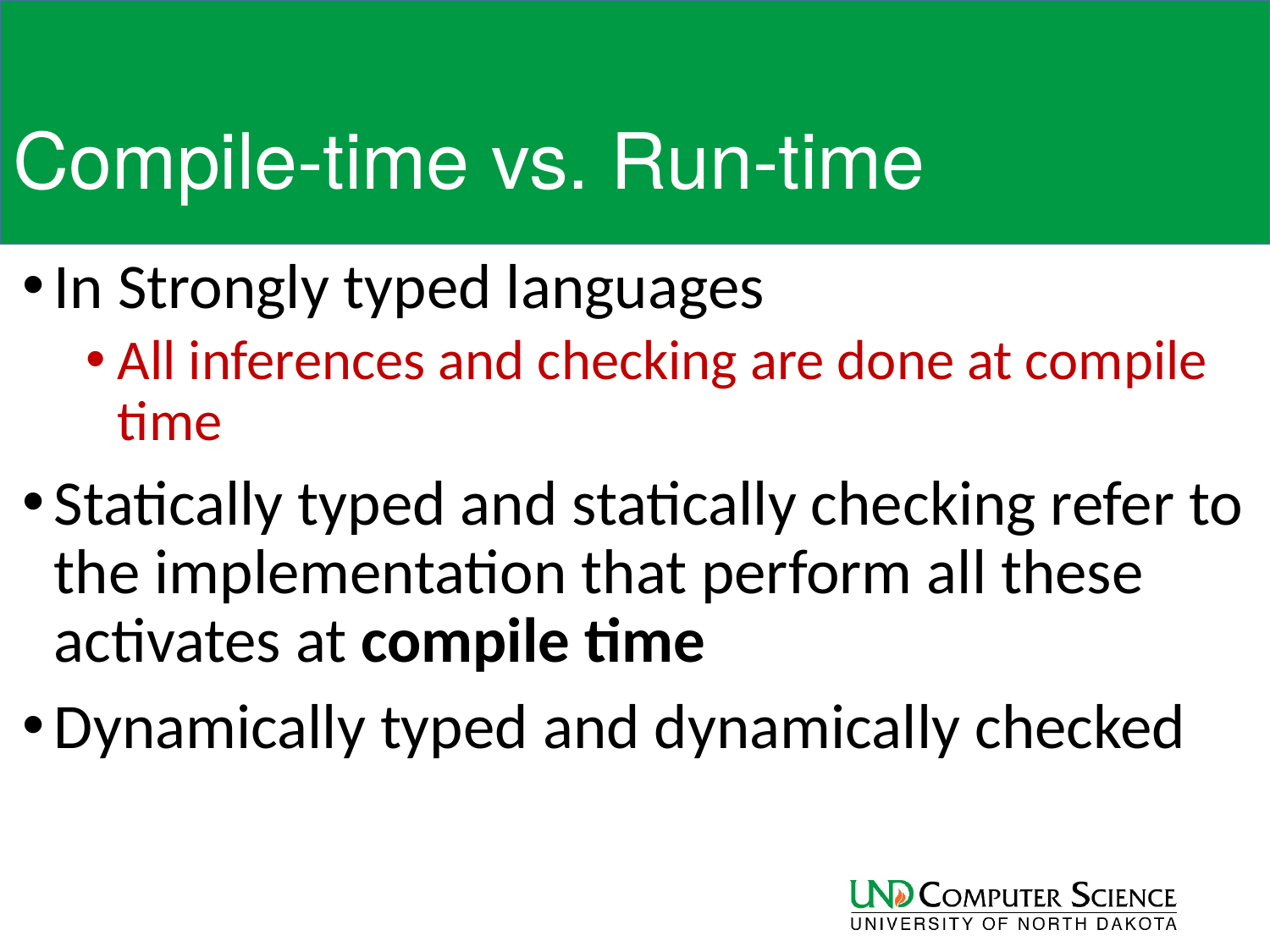

# Compile-time vs. Run-time
In Strongly typed languages
All inferences and checking are done at compile time
Statically typed and statically checking refer to the implementation that perform all these activates at compile time
Dynamically typed and dynamically checked

22